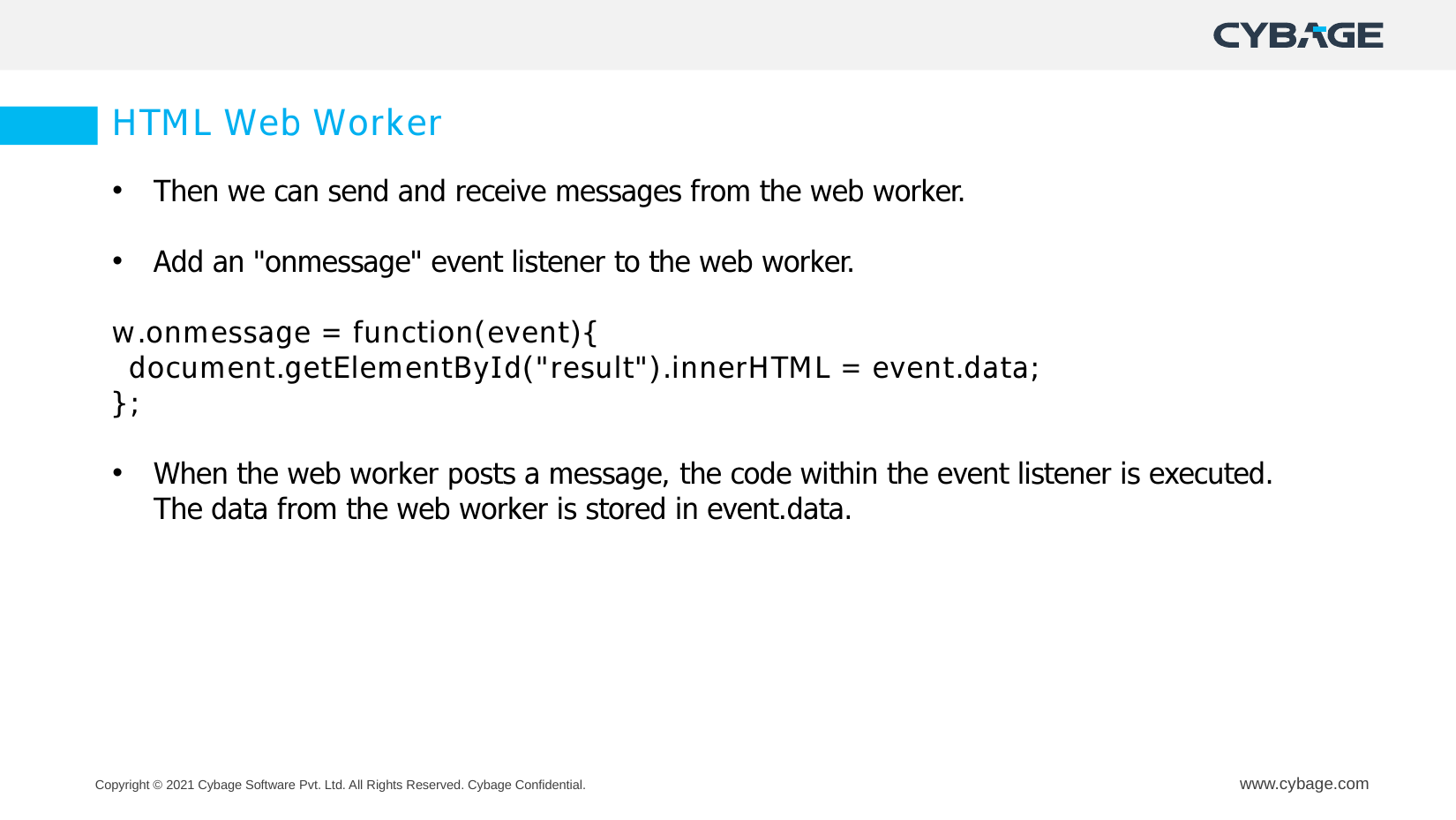

HTML Web Worker

Then we can send and receive messages from the web worker.

Add an "onmessage" event listener to the web worker.

w.onmessage = function(event){
  document.getElementById("result").innerHTML = event.data;
};

When the web worker posts a message, the code within the event listener is executed. The data from the web worker is stored in event.data.